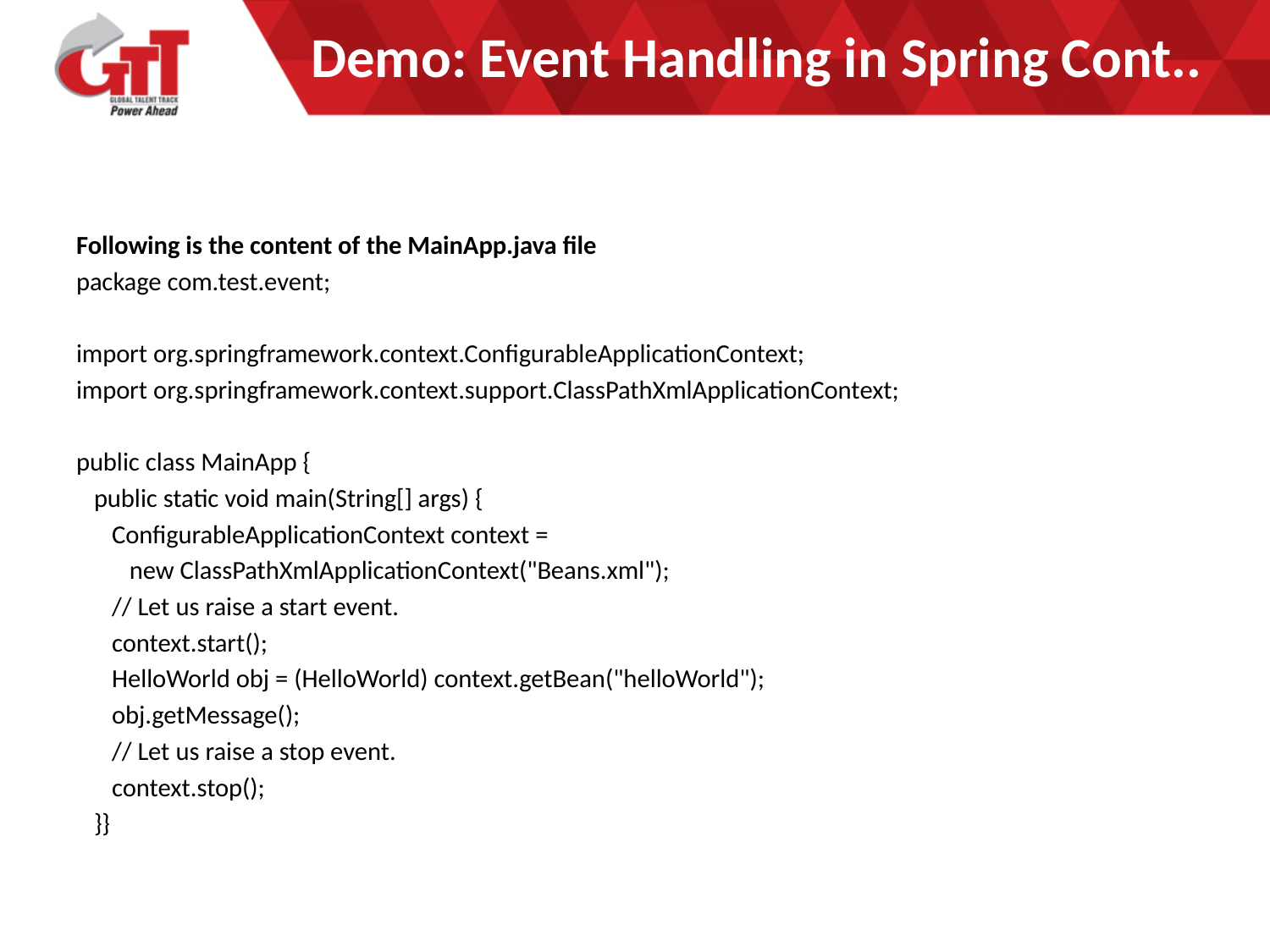

# Demo: Event Handling in Spring Cont..
Following is the content of the MainApp.java file
package com.test.event;

import org.springframework.context.ConfigurableApplicationContext;
import org.springframework.context.support.ClassPathXmlApplicationContext;

public class MainApp {
   public static void main(String[] args) {
      ConfigurableApplicationContext context =
         new ClassPathXmlApplicationContext("Beans.xml");
      // Let us raise a start event.
      context.start();
      HelloWorld obj = (HelloWorld) context.getBean("helloWorld");
      obj.getMessage();
      // Let us raise a stop event.
      context.stop();
   }}